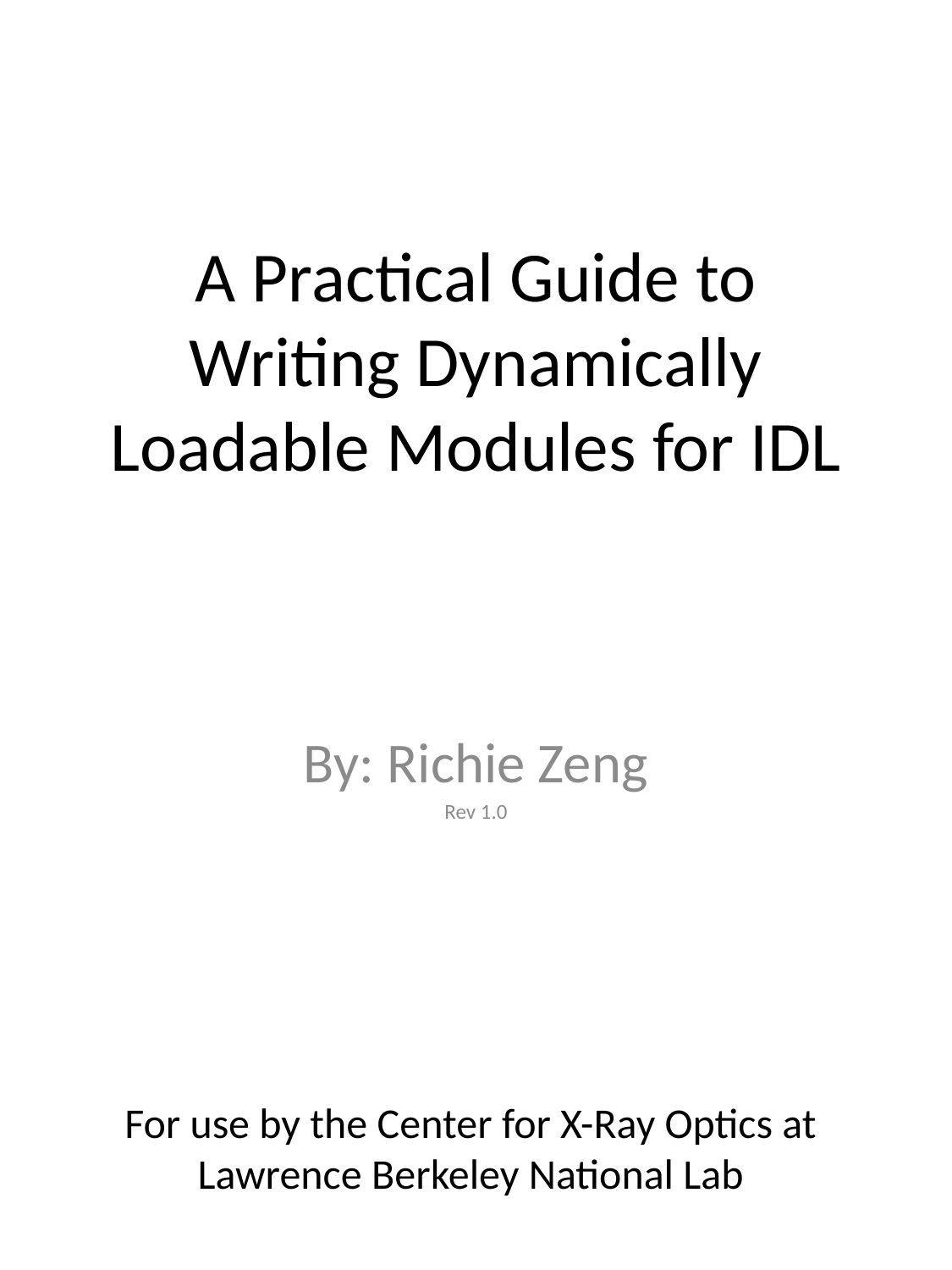

# A Practical Guide to Writing Dynamically Loadable Modules for IDL
By: Richie Zeng
Rev 1.0
For use by the Center for X-Ray Optics at Lawrence Berkeley National Lab